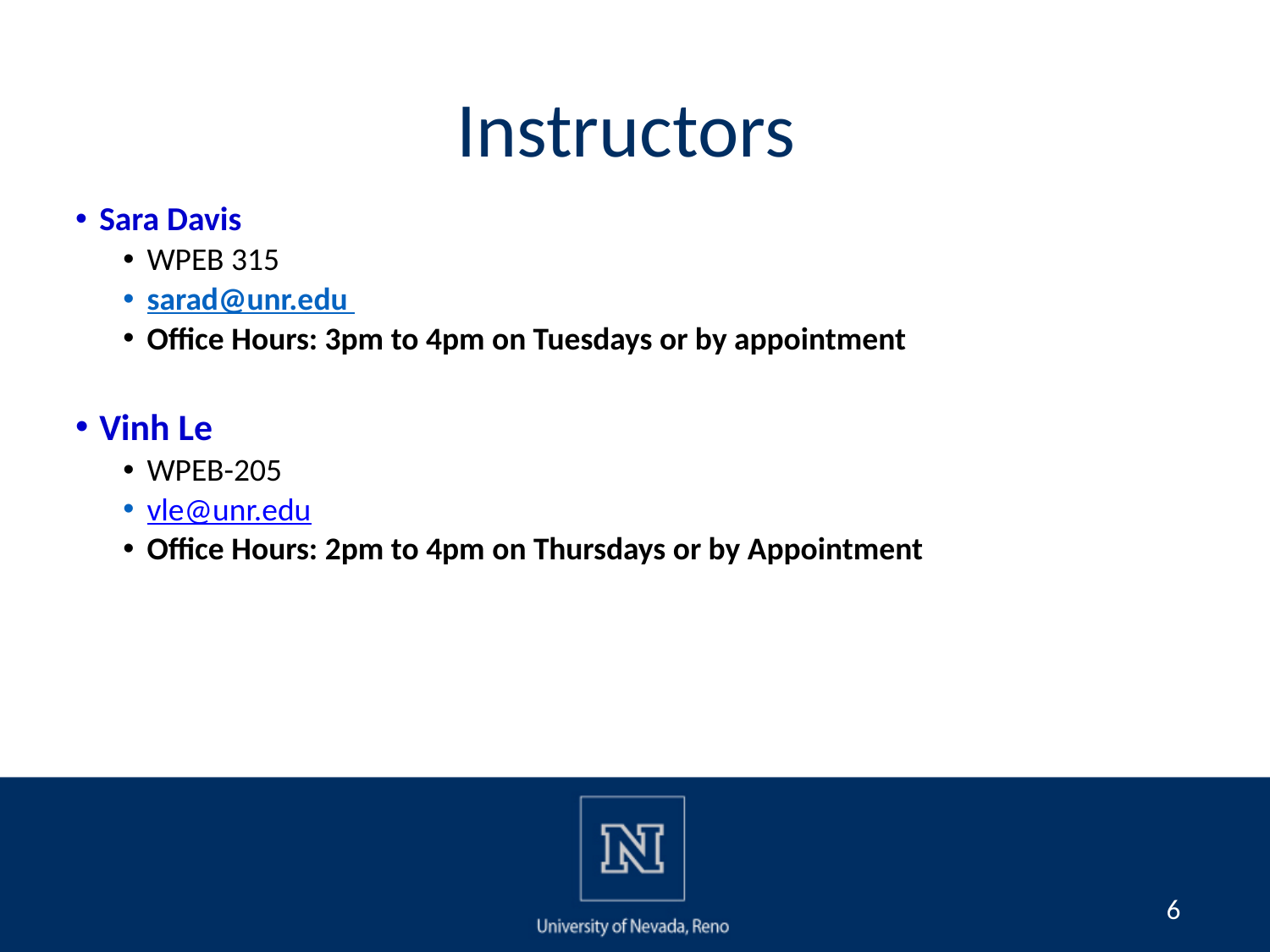

# Instructors
Sara Davis
WPEB 315
sarad@unr.edu
Office Hours: 3pm to 4pm on Tuesdays or by appointment

Vinh Le
WPEB-205
vle@unr.edu
Office Hours: 2pm to 4pm on Thursdays or by Appointment

6